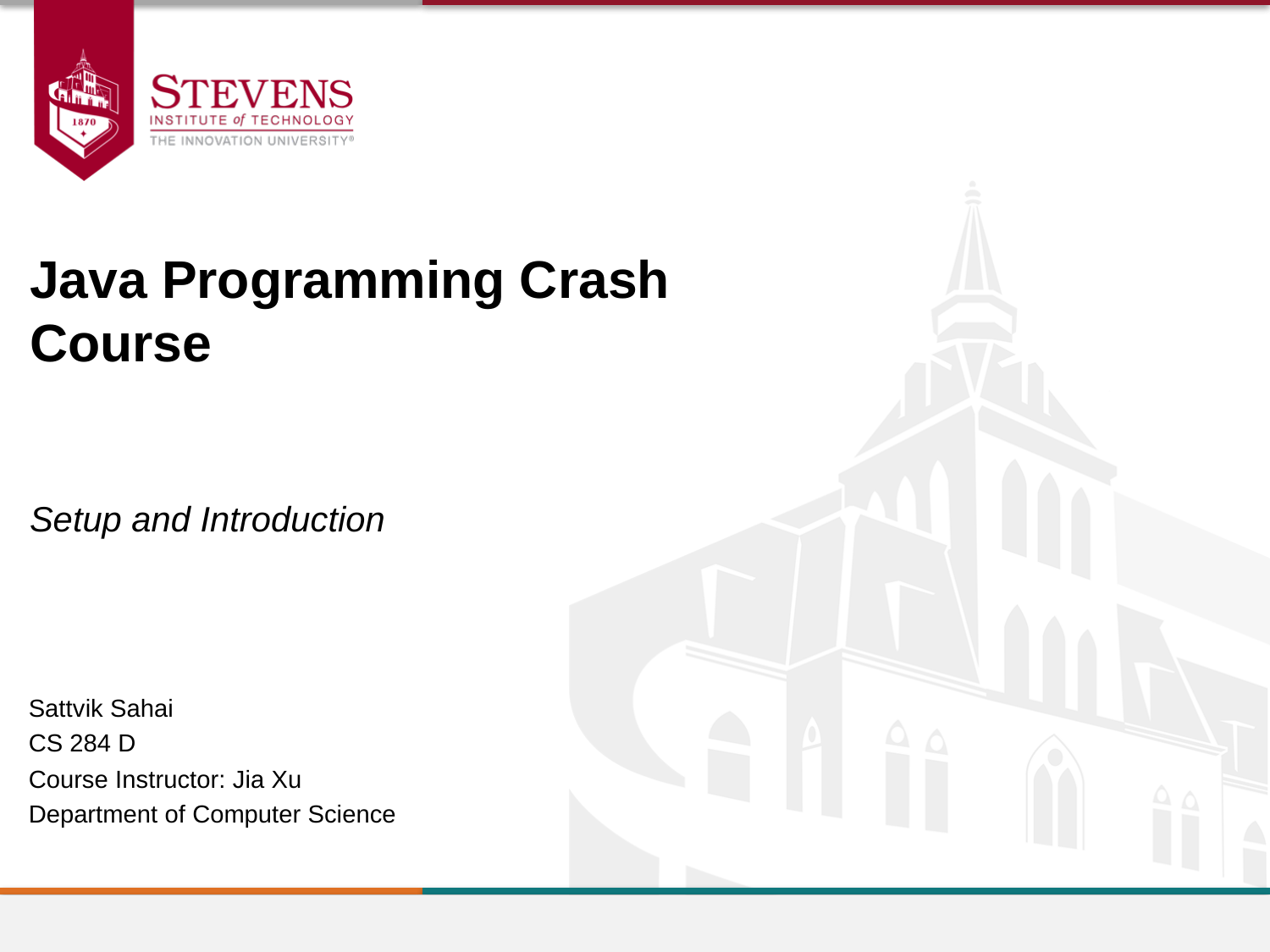

Java Programming Crash Course
Setup and Introduction
Sattvik Sahai
CS 284 D
Course Instructor: Jia Xu
Department of Computer Science